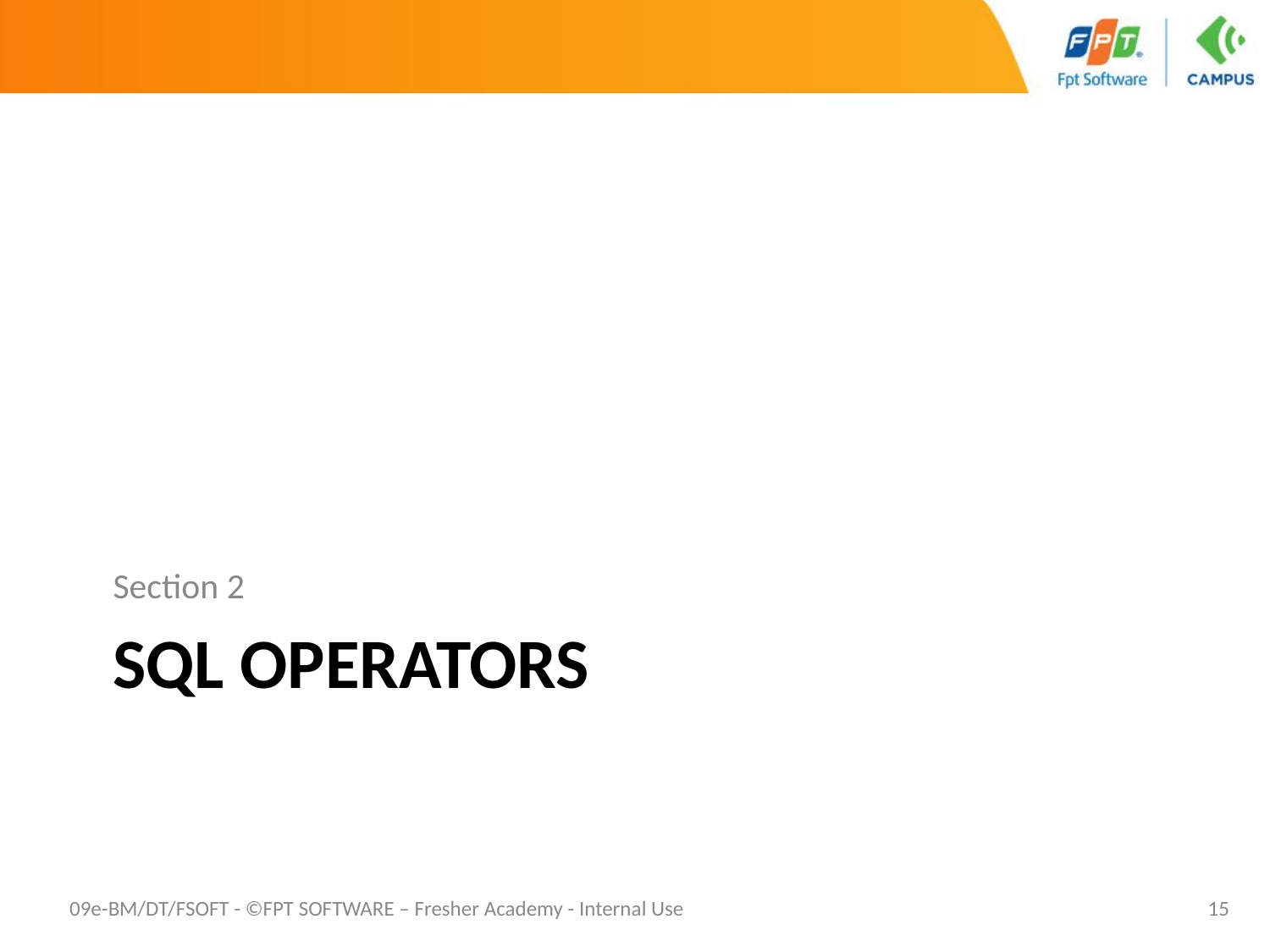

Section 2
# SQL OPERATORS
09e-BM/DT/FSOFT - ©FPT SOFTWARE – Fresher Academy - Internal Use
15